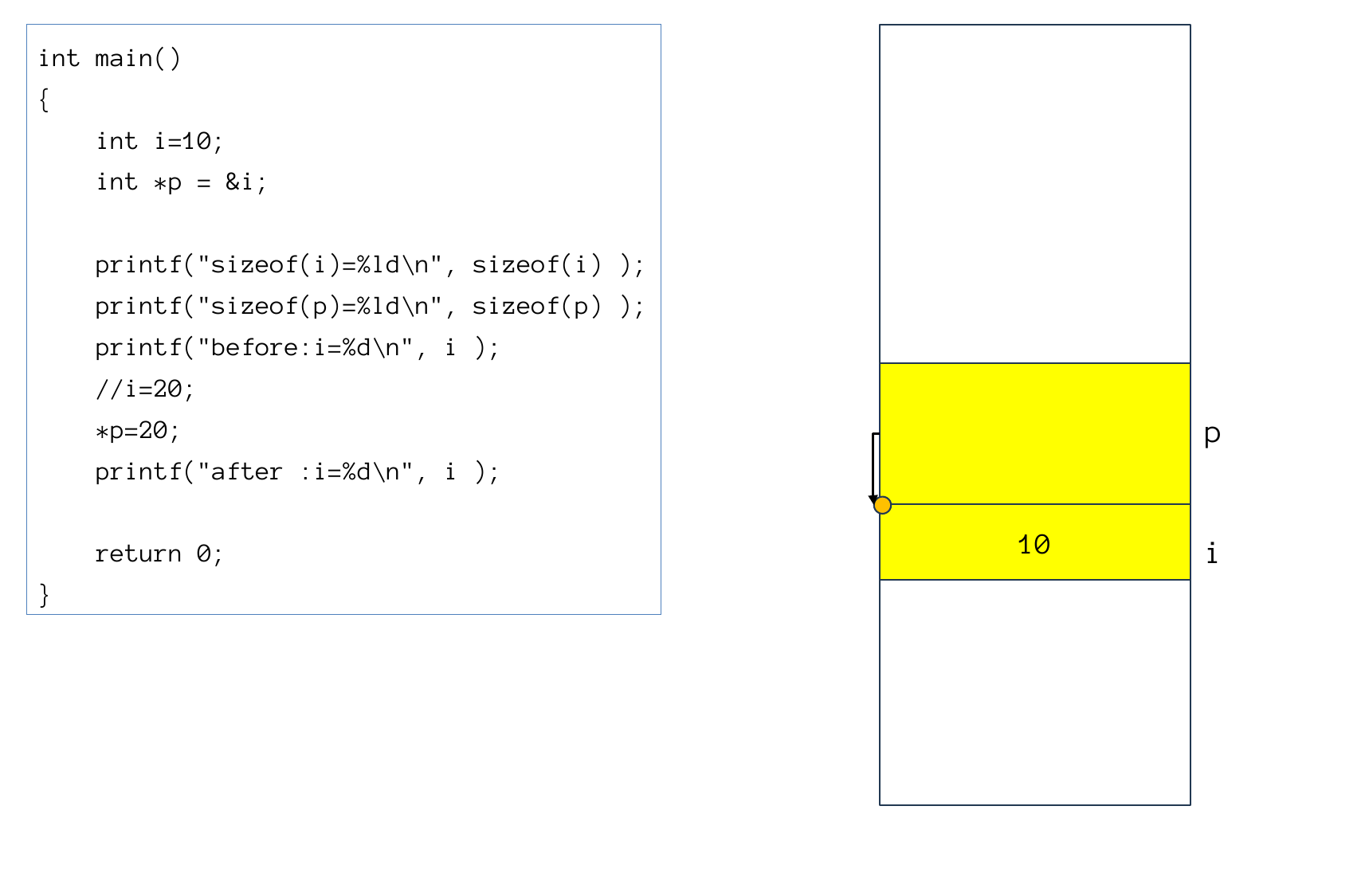

int main()
{
    int i=10;
    int *p = &i;

    printf("sizeof(i)=%ld\n", sizeof(i) );
    printf("sizeof(p)=%ld\n", sizeof(p) );
    printf("before:i=%d\n", i );
    //i=20;
    *p=20;
    printf("after :i=%d\n", i );

    return 0;
}

p

10
i